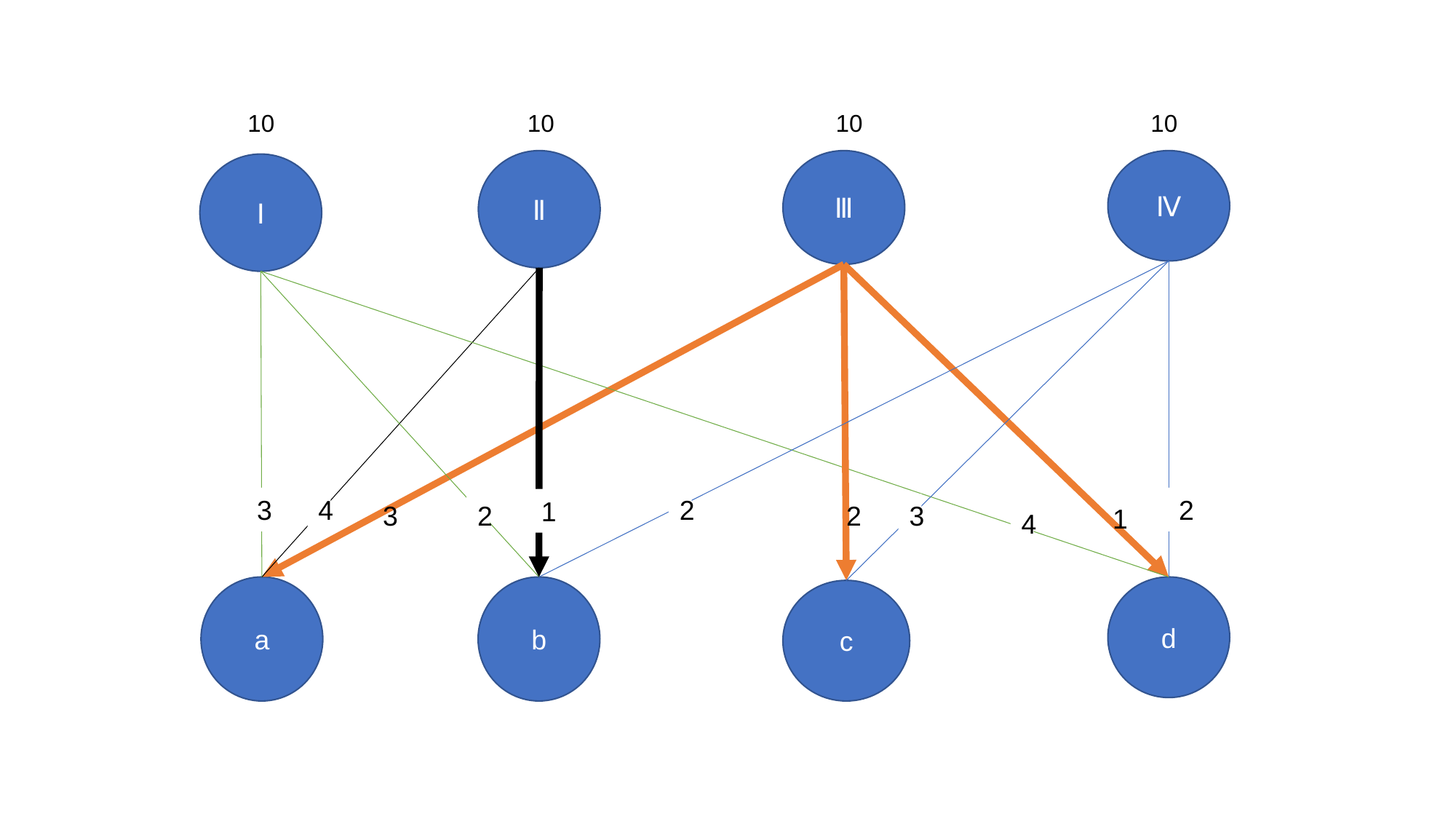

10
10
10
10
Ⅱ
Ⅲ
Ⅳ
Ⅰ
3
4
2
2
1
3
2
2
3
1
4
b
d
a
c